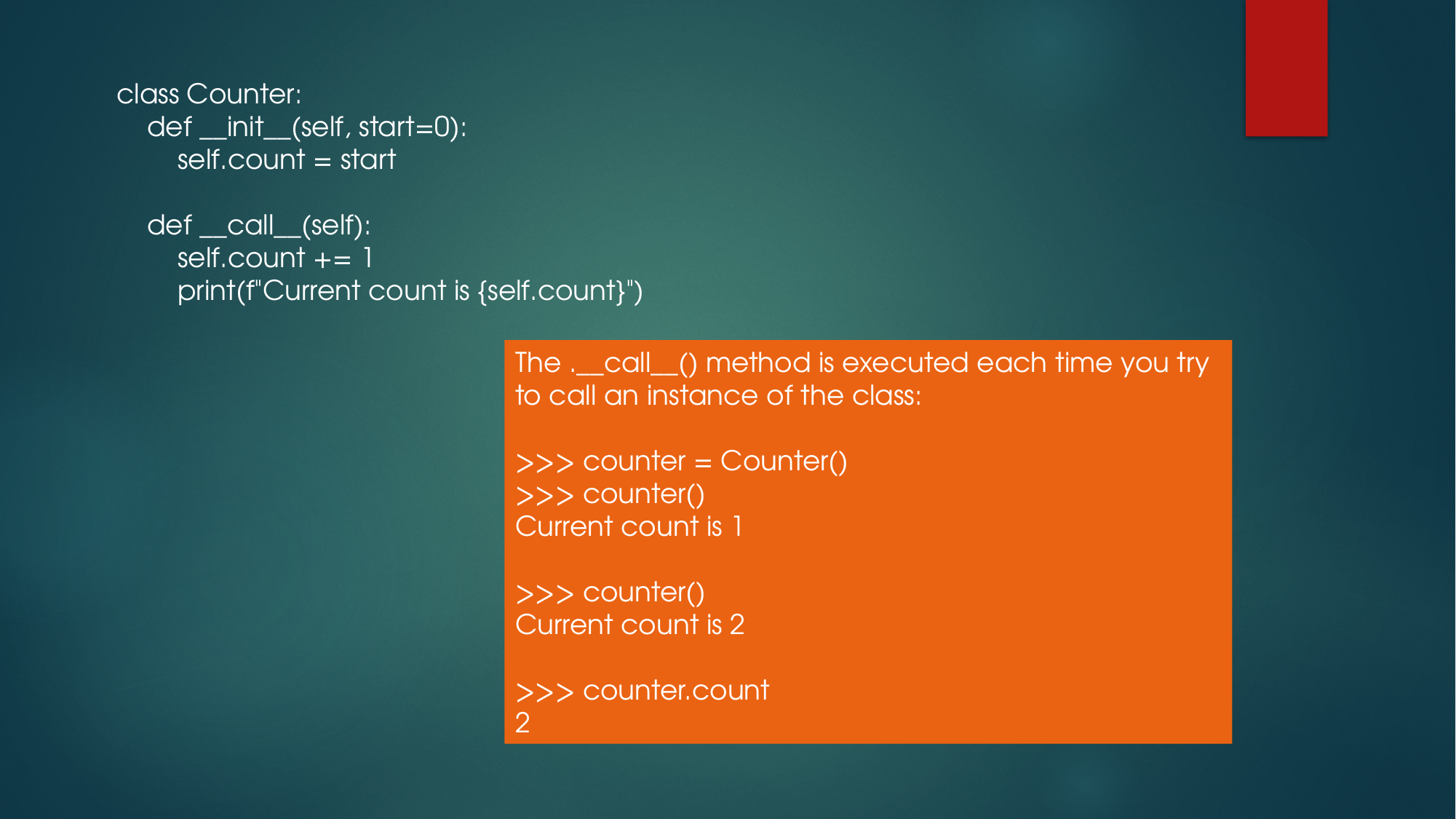

class Counter:
    def __init__(self, start=0):
        self.count = start

    def __call__(self):
        self.count += 1
        print(f"Current count is {self.count}")
The .__call__() method is executed each time you try to call an instance of the class:

>>> counter = Counter()
>>> counter()
Current count is 1

>>> counter()
Current count is 2

>>> counter.count
2